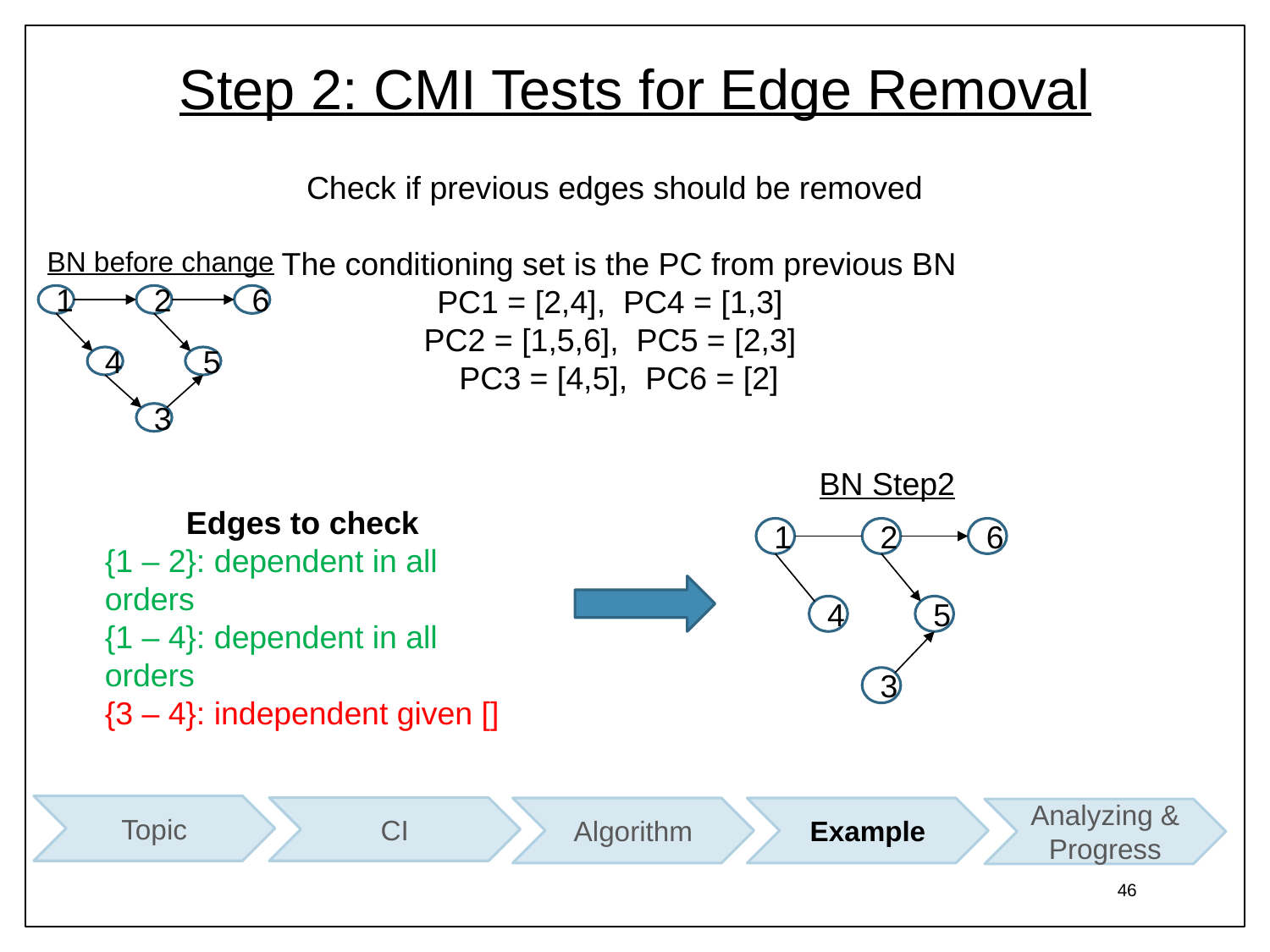

# Step 2: CMI Tests for Edge Removal
Check if previous edges should be removed

The conditioning set is the PC from previous BN
PC1 = [2,4],  PC4 = [1,3]
PC2 = [1,5,6],  PC5 = [2,3]
PC3 = [4,5],  PC6 = [2]
BN before change
1
2
6
4
5
3
BN Step2
1
2
6
4
5
3
Edges to check
{1 – 2}: dependent in all orders
{1 – 4}: dependent in all orders
{3 – 4}: independent given []

Topic
CI
Algorithm
Analyzing & Progress
Example
46